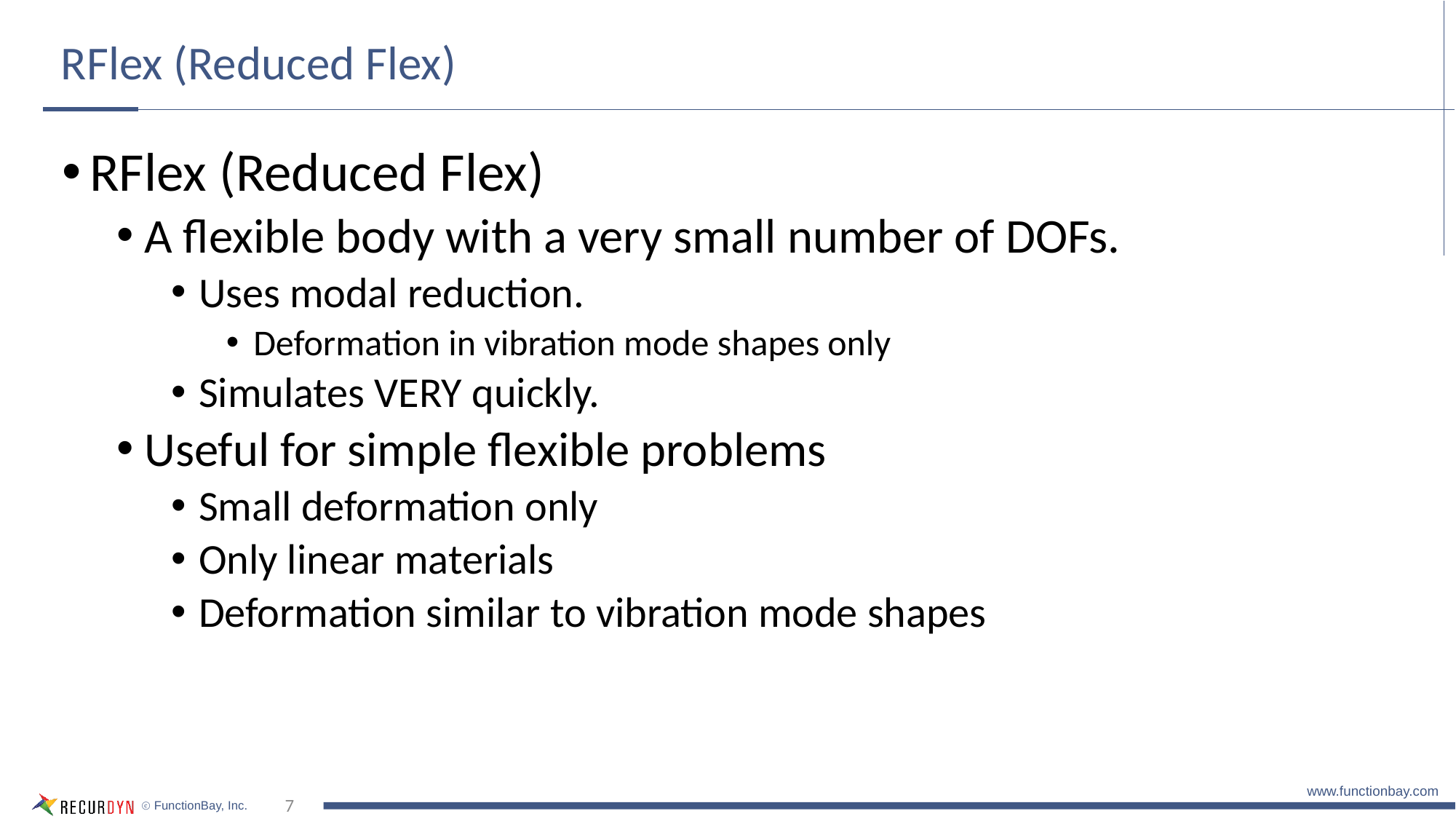

# RFlex (Reduced Flex)
RFlex (Reduced Flex)
A flexible body with a very small number of DOFs.
Uses modal reduction.
Deformation in vibration mode shapes only
Simulates VERY quickly.
Useful for simple flexible problems
Small deformation only
Only linear materials
Deformation similar to vibration mode shapes